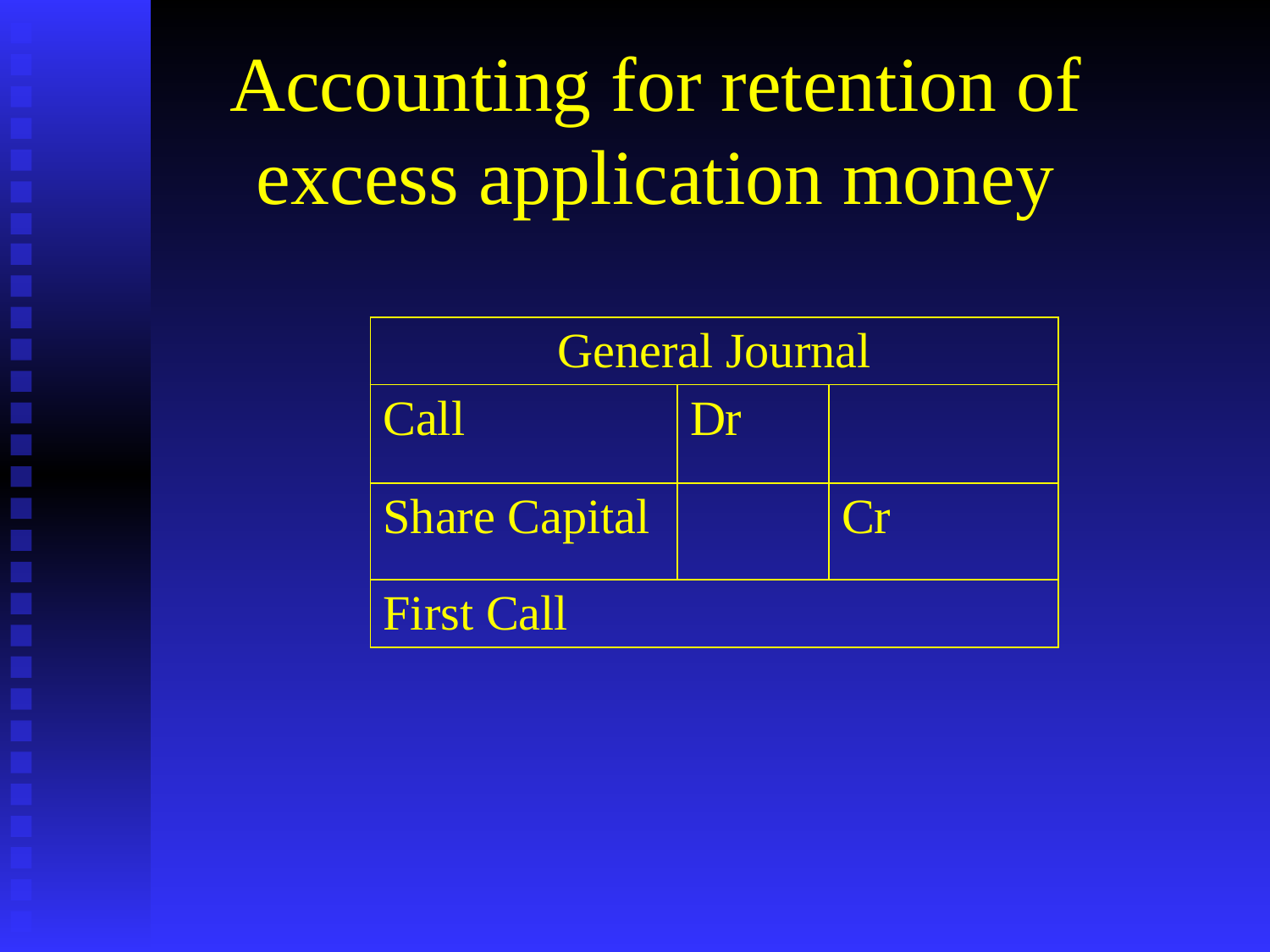

# Accounting for retention of excess application money
| General Journal |  |  |
| --- | --- | --- |
| Call | Dr |  |
| Share Capital |  | Cr |
| First Call |  |  |